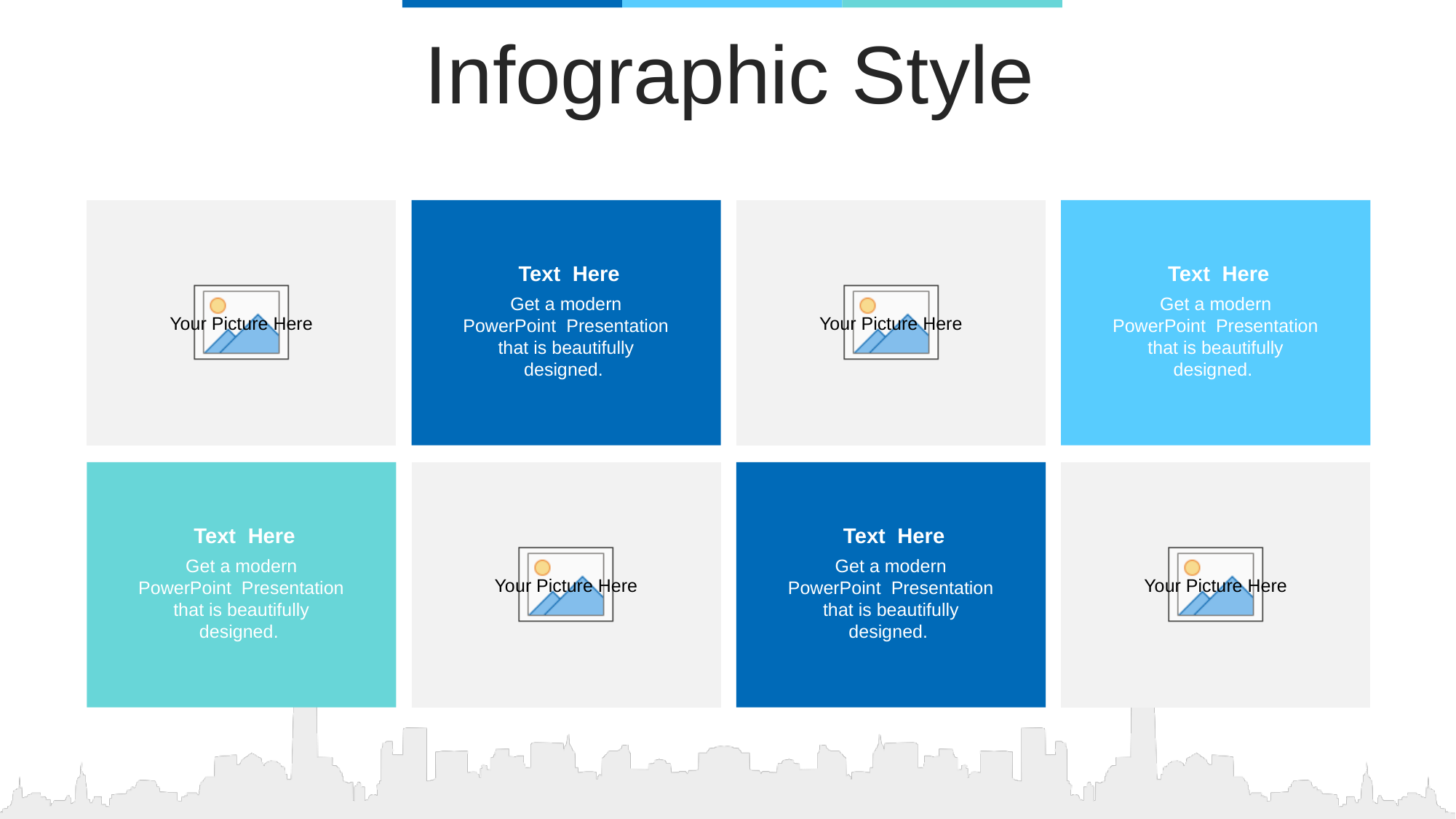

Infographic Style

 Text  Here
Get a modern PowerPoint  Presentation that is beautifully designed.
 Text  Here
Get a modern PowerPoint  Presentation that is beautifully designed.

 Text  Here
Get a modern PowerPoint  Presentation that is beautifully designed.
 Text  Here
Get a modern PowerPoint  Presentation that is beautifully designed.